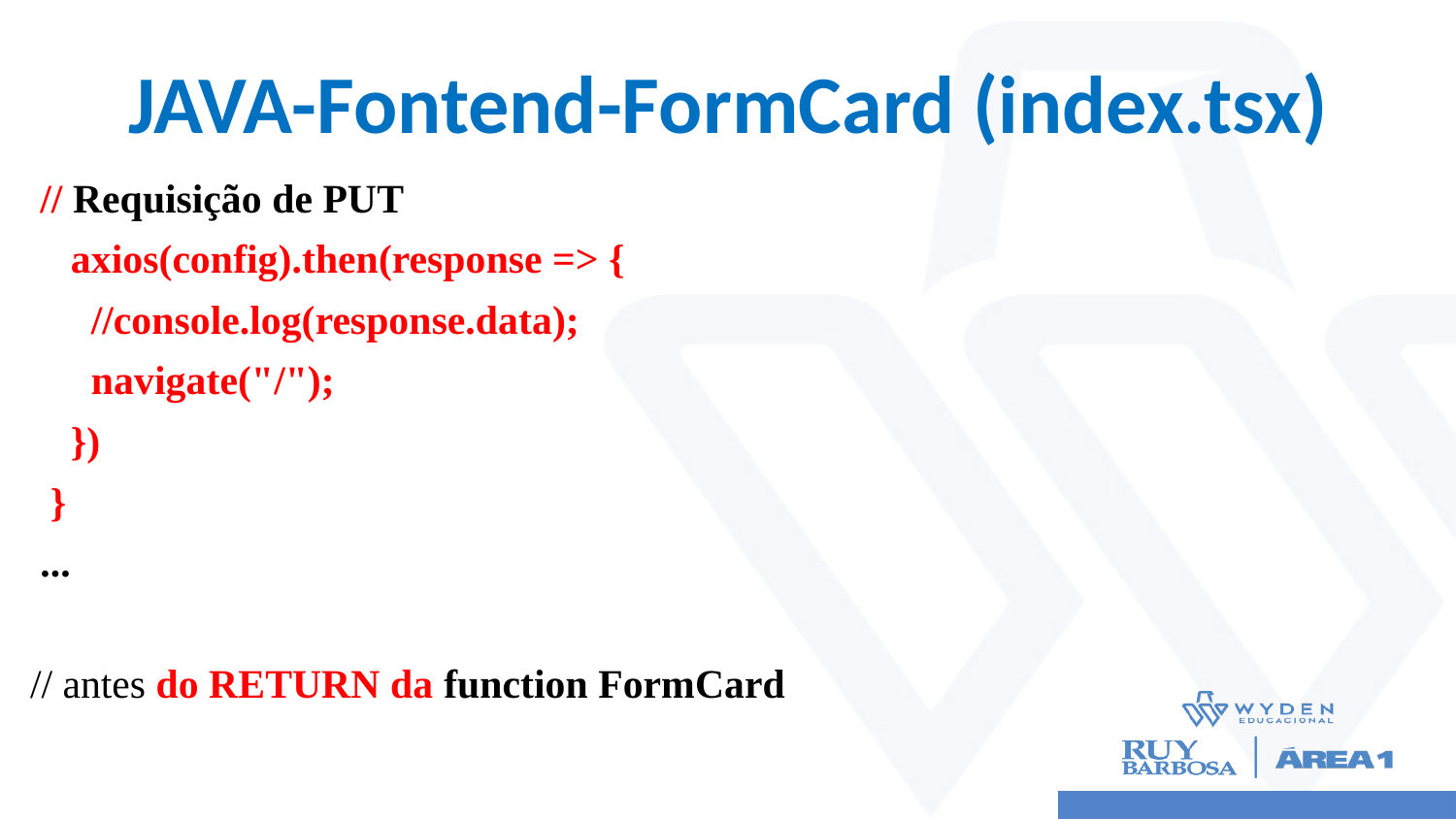

# JAVA-Fontend-FormCard (index.tsx)
 // Requisição de PUT
    axios(config).then(response => {
      //console.log(response.data);
      navigate("/");
    })
  }
 ...

// antes do RETURN da function FormCard